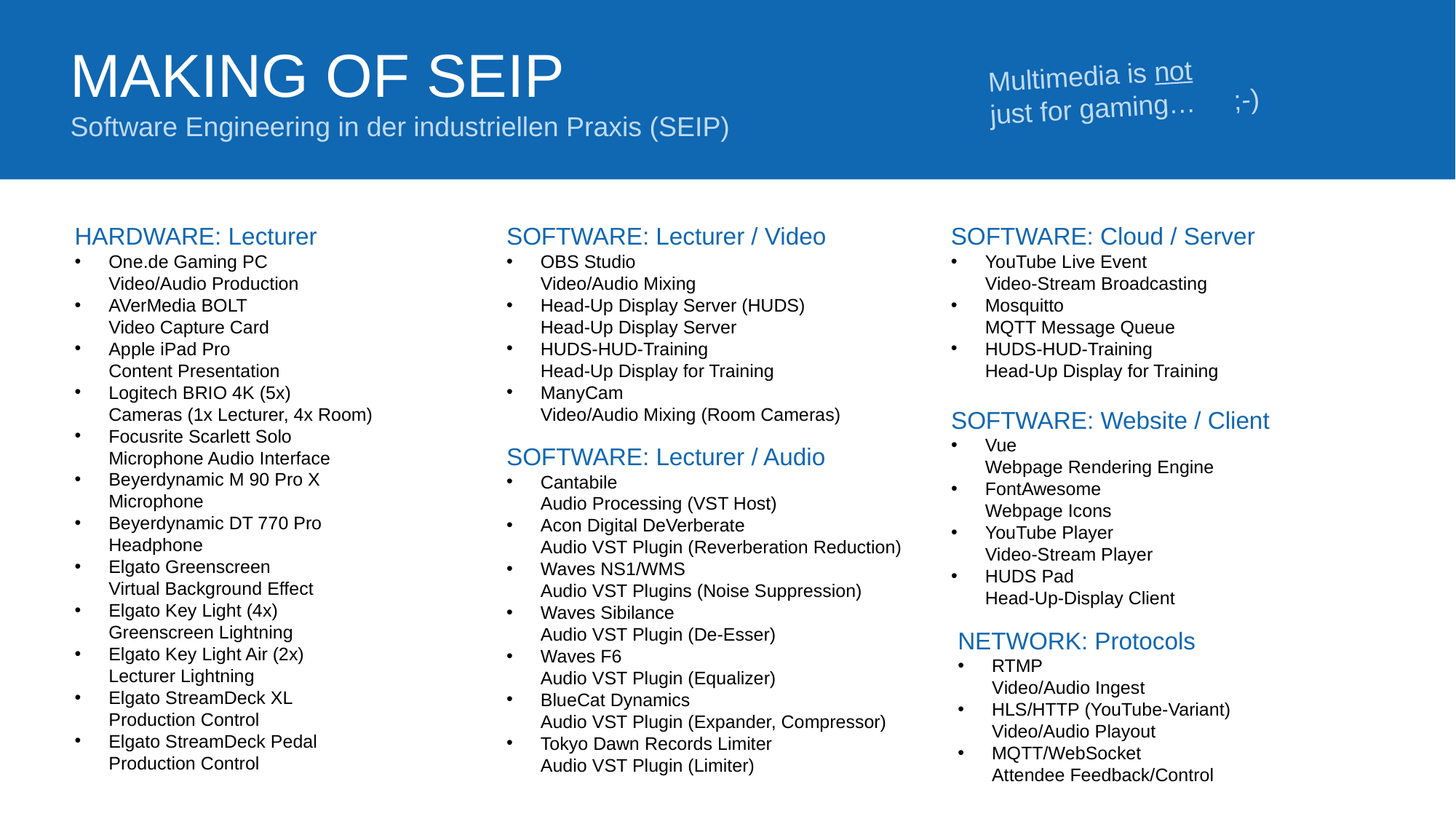

MAKING OF SEIP
Software Engineering in der industriellen Praxis (SEIP)
Multimedia is not
just for gaming…     ;-)
SOFTWARE: Lecturer / Video
OBS Studio
Video/Audio Mixing
Head-Up Display Server (HUDS)
Head-Up Display Server
HUDS-HUD-Training
Head-Up Display for Training
ManyCam
Video/Audio Mixing (Room Cameras)

SOFTWARE: Cloud / Server
YouTube Live Event
Video-Stream Broadcasting
Mosquitto
MQTT Message Queue
HUDS-HUD-Training
Head-Up Display for Training

HARDWARE: Lecturer
One.de Gaming PC
Video/Audio Production
AVerMedia BOLT
Video Capture Card
Apple iPad Pro
Content Presentation
Logitech BRIO 4K (5x)
Cameras (1x Lecturer, 4x Room)
Focusrite Scarlett Solo
Microphone Audio Interface
Beyerdynamic M 90 Pro X
Microphone
Beyerdynamic DT 770 Pro
Headphone
Elgato Greenscreen
Virtual Background Effect
Elgato Key Light (4x)
Greenscreen Lightning
Elgato Key Light Air (2x)
Lecturer Lightning
Elgato StreamDeck XL
Production Control
Elgato StreamDeck Pedal
Production Control
SOFTWARE: Website / Client
Vue
Webpage Rendering Engine
FontAwesome
Webpage Icons
YouTube Player
Video-Stream Player
HUDS Pad
Head-Up-Display Client

SOFTWARE: Lecturer / Audio
Cantabile
Audio Processing (VST Host)
Acon Digital DeVerberate
Audio VST Plugin (Reverberation Reduction)
Waves NS1/WMS
Audio VST Plugins (Noise Suppression)
Waves Sibilance
Audio VST Plugin (De-Esser)
Waves F6
Audio VST Plugin (Equalizer)
BlueCat Dynamics
Audio VST Plugin (Expander, Compressor)
Tokyo Dawn Records Limiter
Audio VST Plugin (Limiter)

NETWORK: Protocols
RTMP
Video/Audio Ingest
HLS/HTTP (YouTube-Variant)
Video/Audio Playout
MQTT/WebSocket
Attendee Feedback/Control